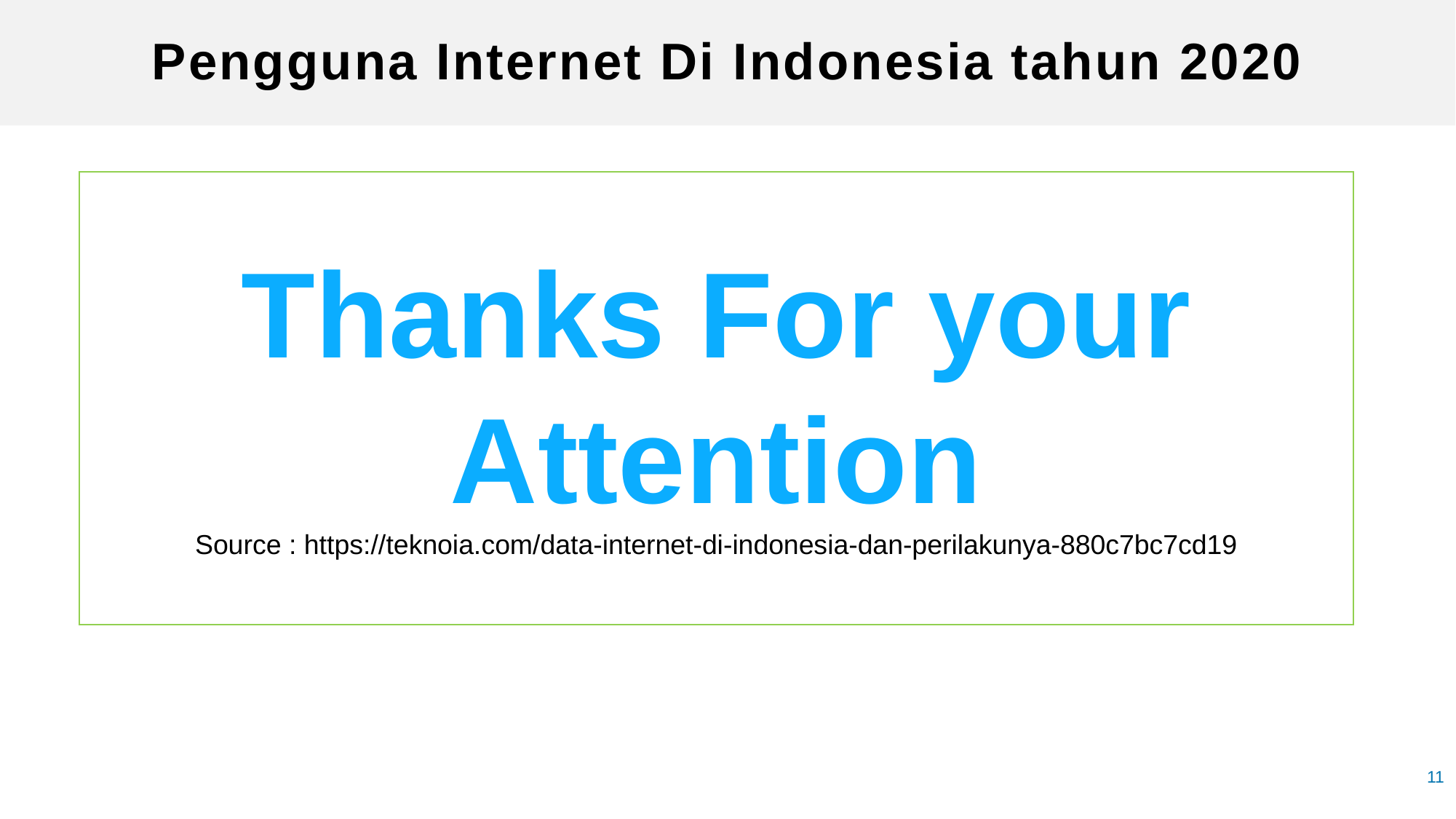

# Pengguna Internet Di Indonesia tahun 2020
Thanks For your Attention
Source : https://teknoia.com/data-internet-di-indonesia-dan-perilakunya-880c7bc7cd19
22%
11